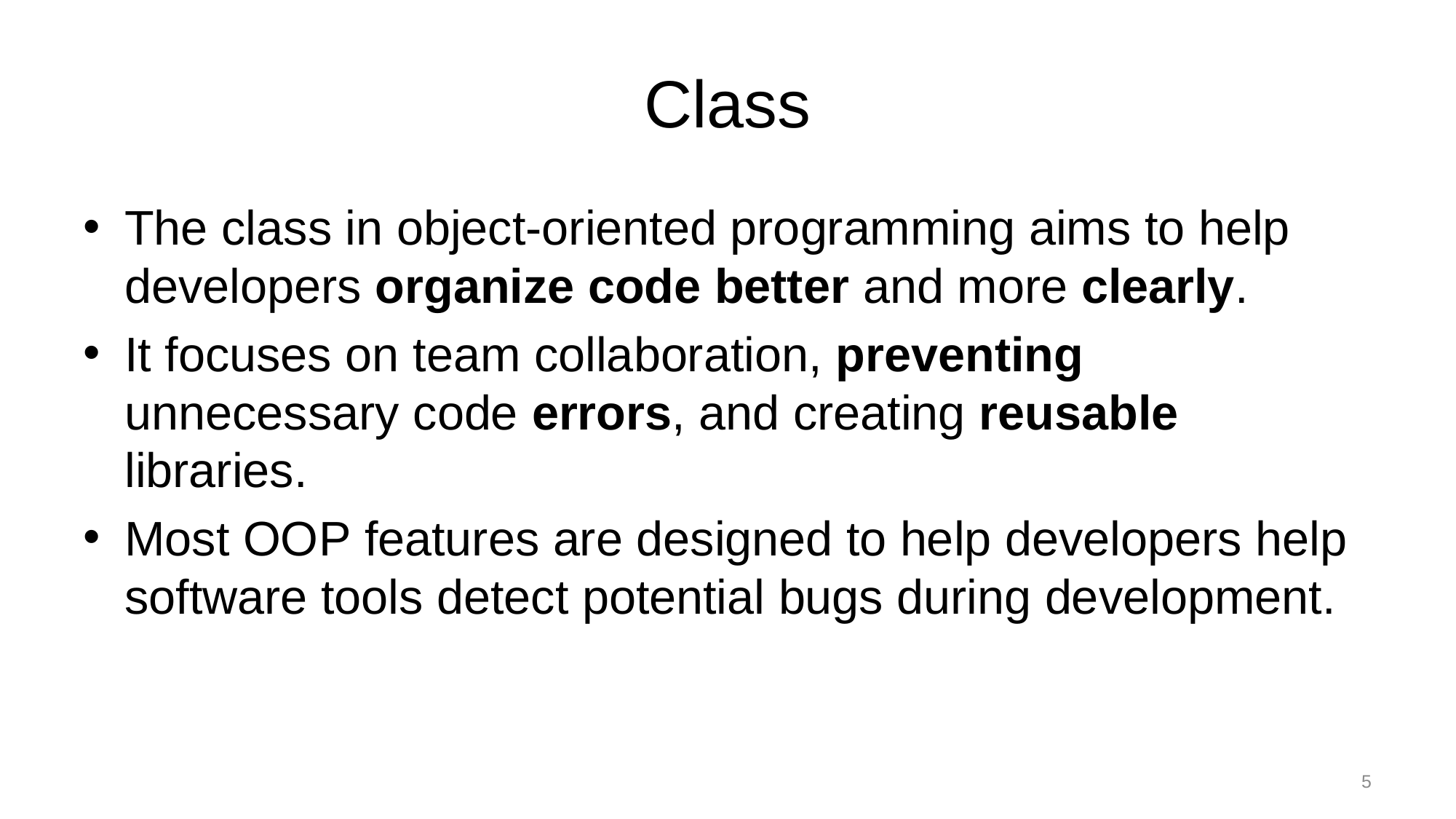

# Class
The class in object-oriented programming aims to help developers organize code better and more clearly.
It focuses on team collaboration, preventing unnecessary code errors, and creating reusable libraries.
Most OOP features are designed to help developers help software tools detect potential bugs during development.

5